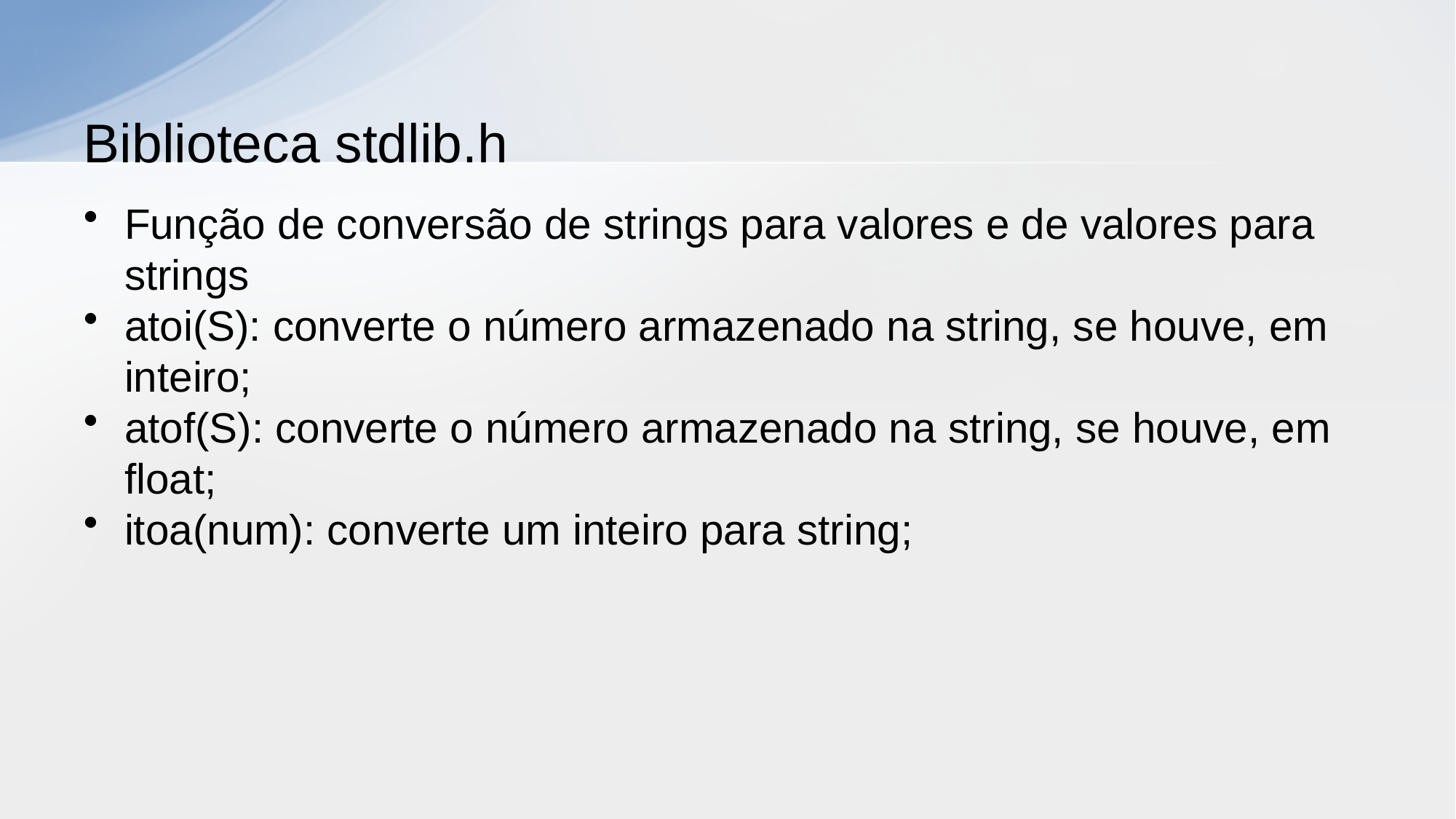

# Biblioteca stdlib.h
Função de conversão de strings para valores e de valores para strings
atoi(S): converte o número armazenado na string, se houve, em inteiro;
atof(S): converte o número armazenado na string, se houve, em float;
itoa(num): converte um inteiro para string;